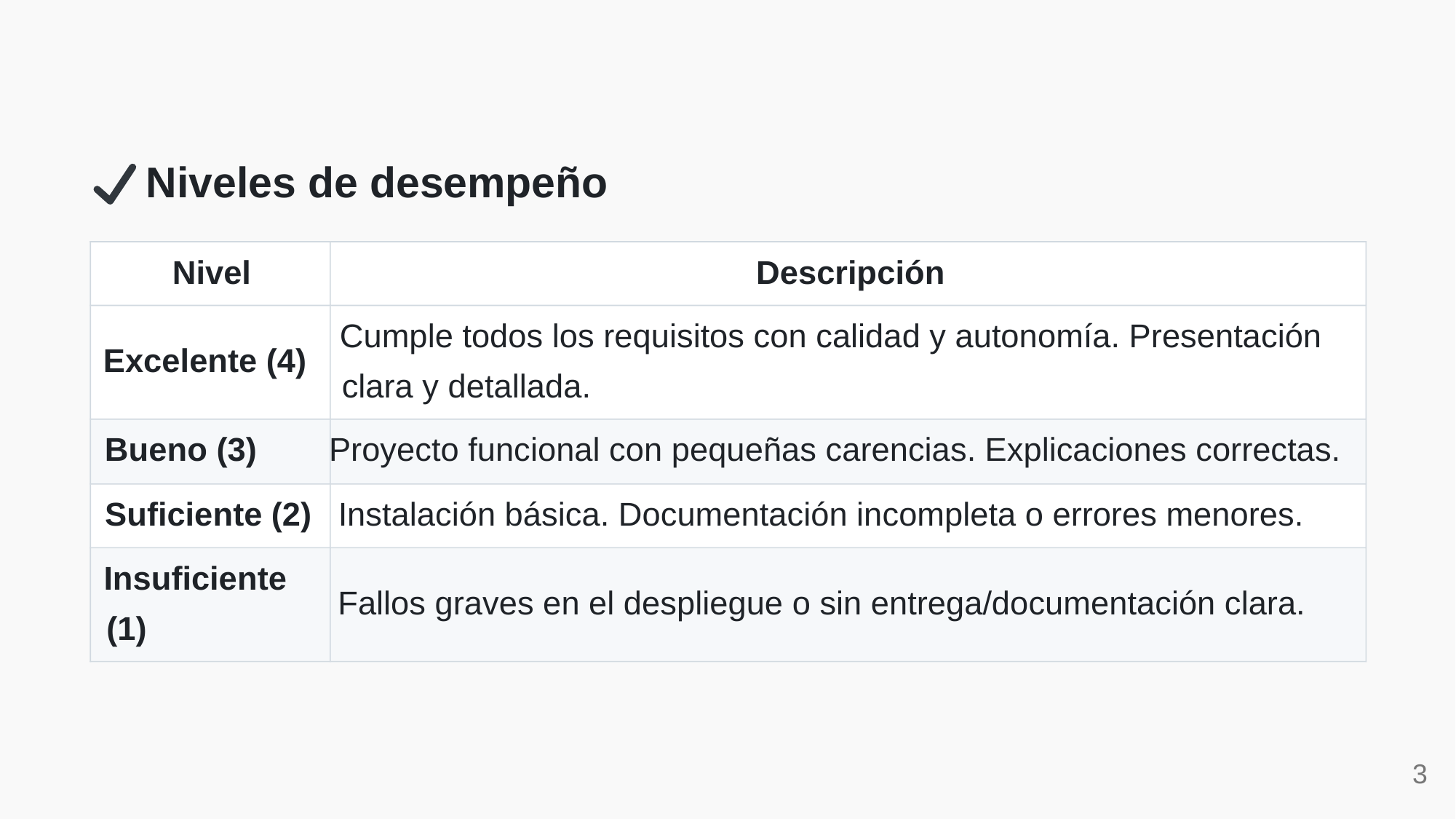

Niveles de desempeño

Nivel
Descripción

Cumple todos los requisitos con calidad y autonomía. Presentación
Excelente (4)
clara y detallada.

Bueno (3)
Proyecto funcional con pequeñas carencias. Explicaciones correctas.

Suficiente (2)
Instalación básica. Documentación incompleta o errores menores.

Insuficiente
Fallos graves en el despliegue o sin entrega/documentación clara.
(1)

3